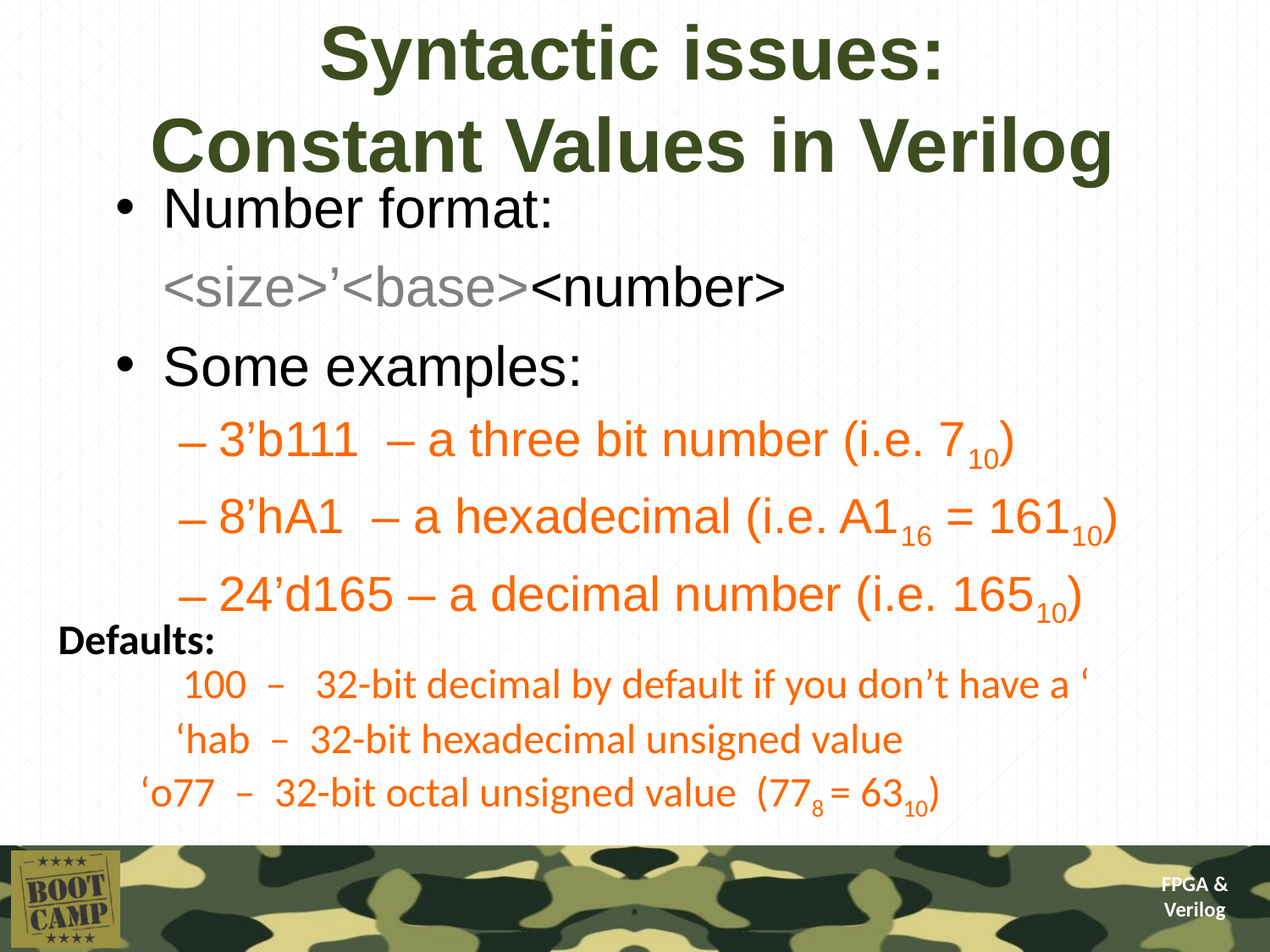

# Syntactic issues: Constant Values in Verilog
Number format:
   <size>’<base><number>
Some examples:
3’b111  – a three bit number (i.e. 710)
8’hA1  – a hexadecimal (i.e. A116 = 16110)
24’d165 – a decimal number (i.e. 16510)
Defaults:
100  –   32-bit decimal by default if you don’t have a ‘
‘hab  –  32-bit hexadecimal unsigned value
‘o77  –  32-bit octal unsigned value  (778 = 6310)